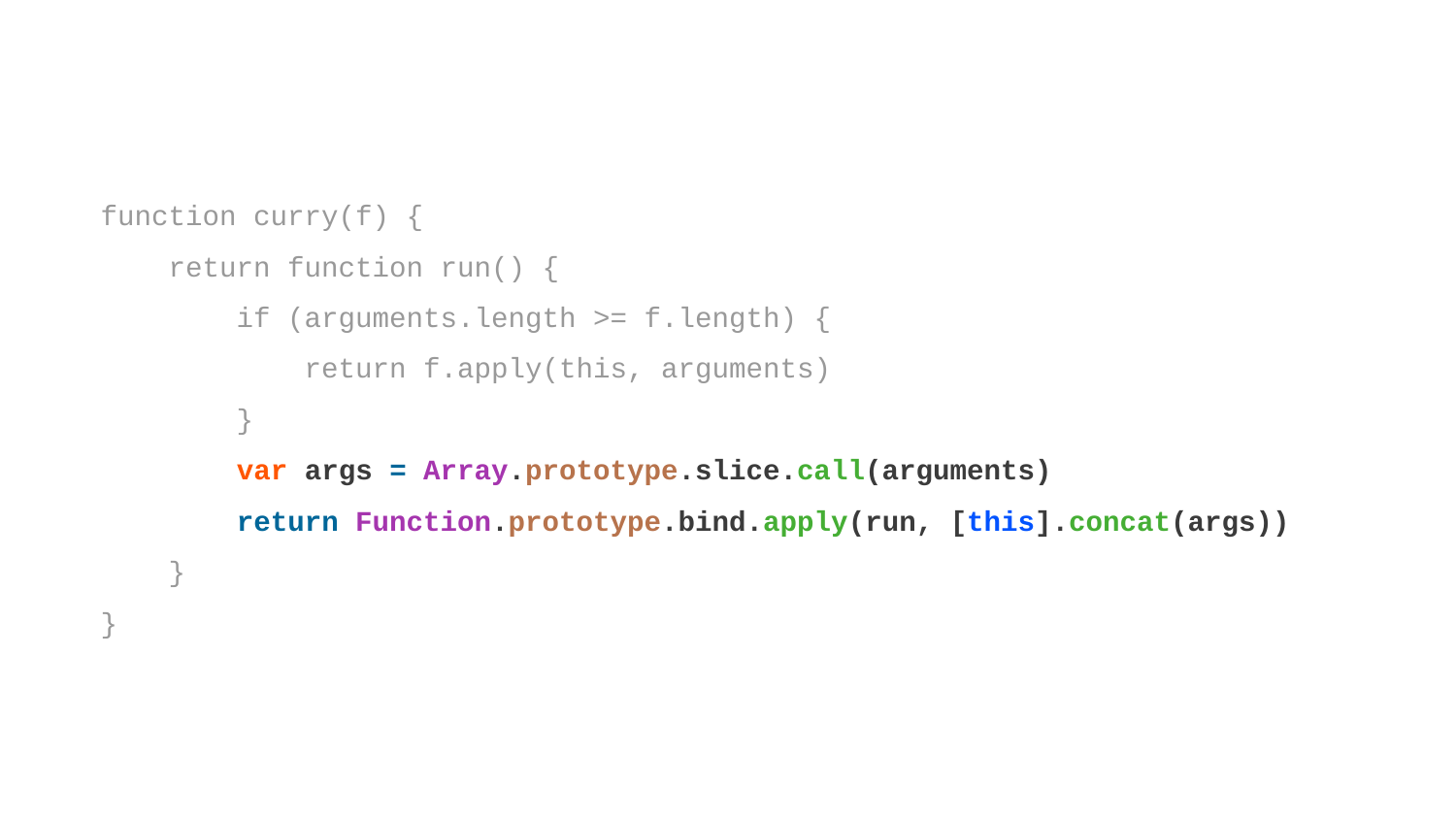

function curry(f) {
    return function run() {
        if (arguments.length >= f.length) {
            return f.apply(this, arguments)
        }
        var args = Array.prototype.slice.call(arguments)
        return Function.prototype.bind.apply(run, [this].concat(args))
    }
}